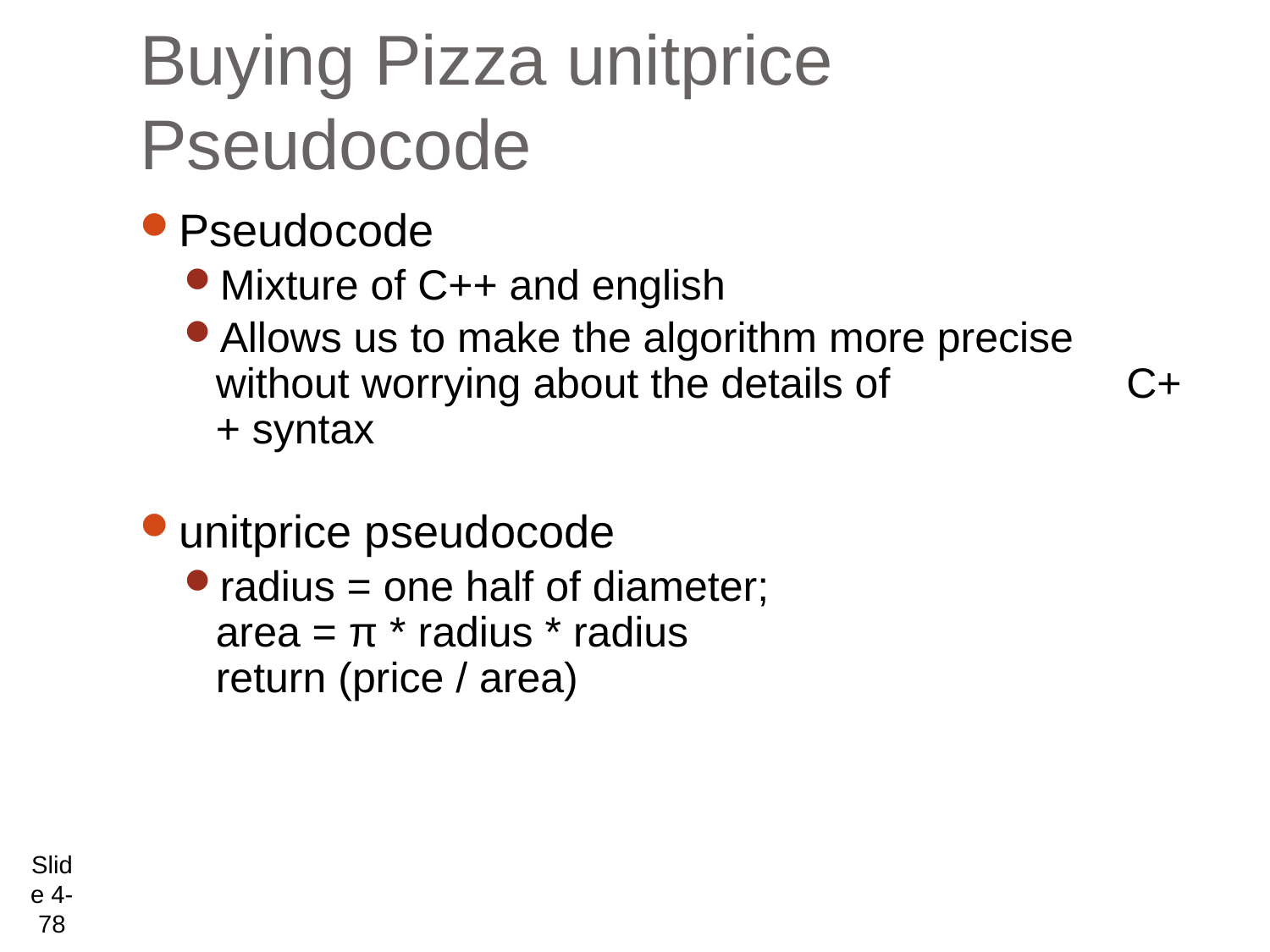

# Buying Pizza unitprice Pseudocode
Pseudocode
Mixture of C++ and english
Allows us to make the algorithm more precise without worrying about the details of                    C++ syntax
unitprice pseudocode
radius = one half of diameter;
area = π * radius * radius
return (price / area)
Slide 4- 78